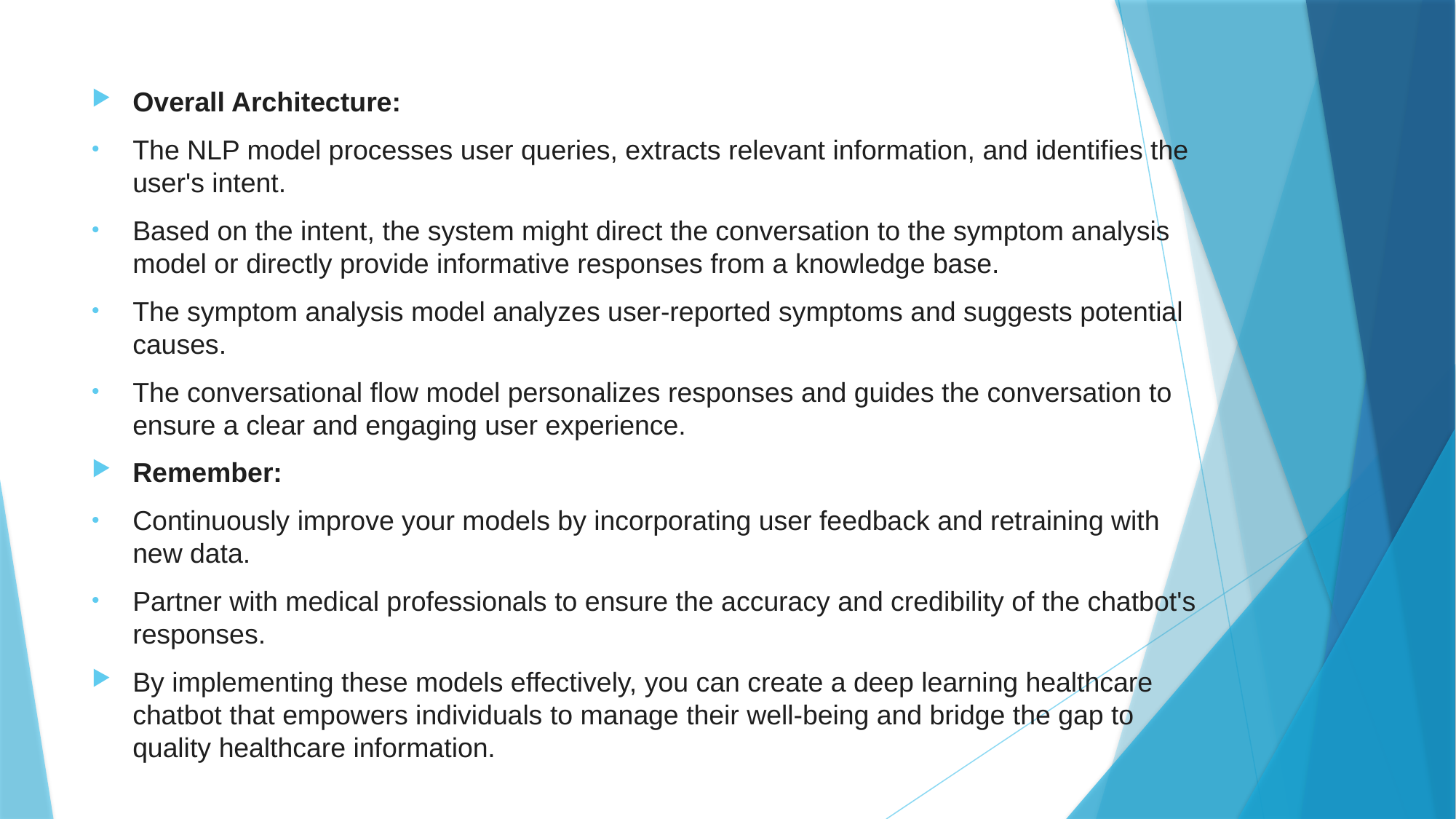

Overall Architecture:
The NLP model processes user queries, extracts relevant information, and identifies the user's intent.
Based on the intent, the system might direct the conversation to the symptom analysis model or directly provide informative responses from a knowledge base.
The symptom analysis model analyzes user-reported symptoms and suggests potential causes.
The conversational flow model personalizes responses and guides the conversation to ensure a clear and engaging user experience.
Remember:
Continuously improve your models by incorporating user feedback and retraining with new data.
Partner with medical professionals to ensure the accuracy and credibility of the chatbot's responses.
By implementing these models effectively, you can create a deep learning healthcare chatbot that empowers individuals to manage their well-being and bridge the gap to quality healthcare information.